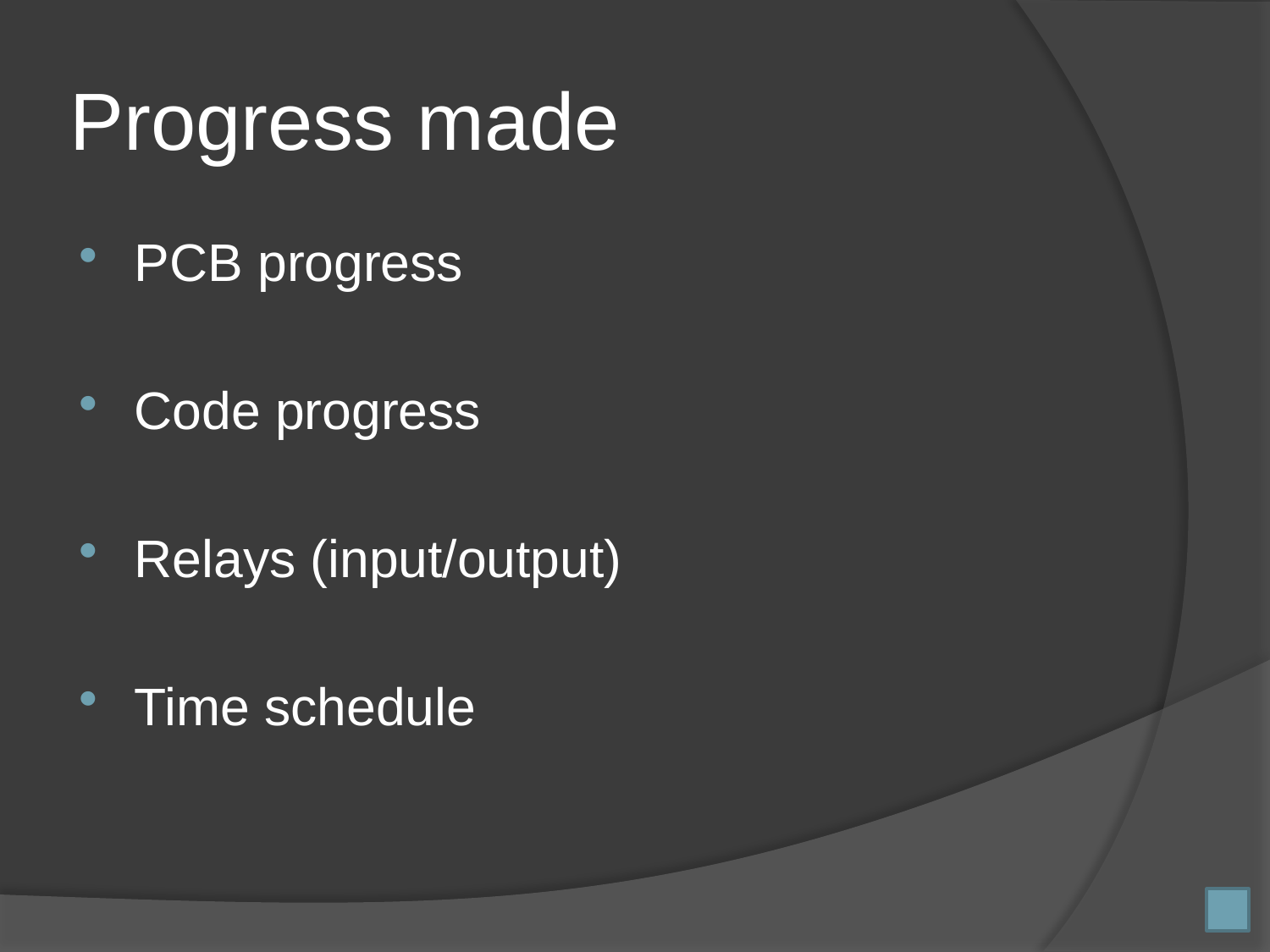

# Progress made
PCB progress

Code progress

Relays (input/output)

Time schedule